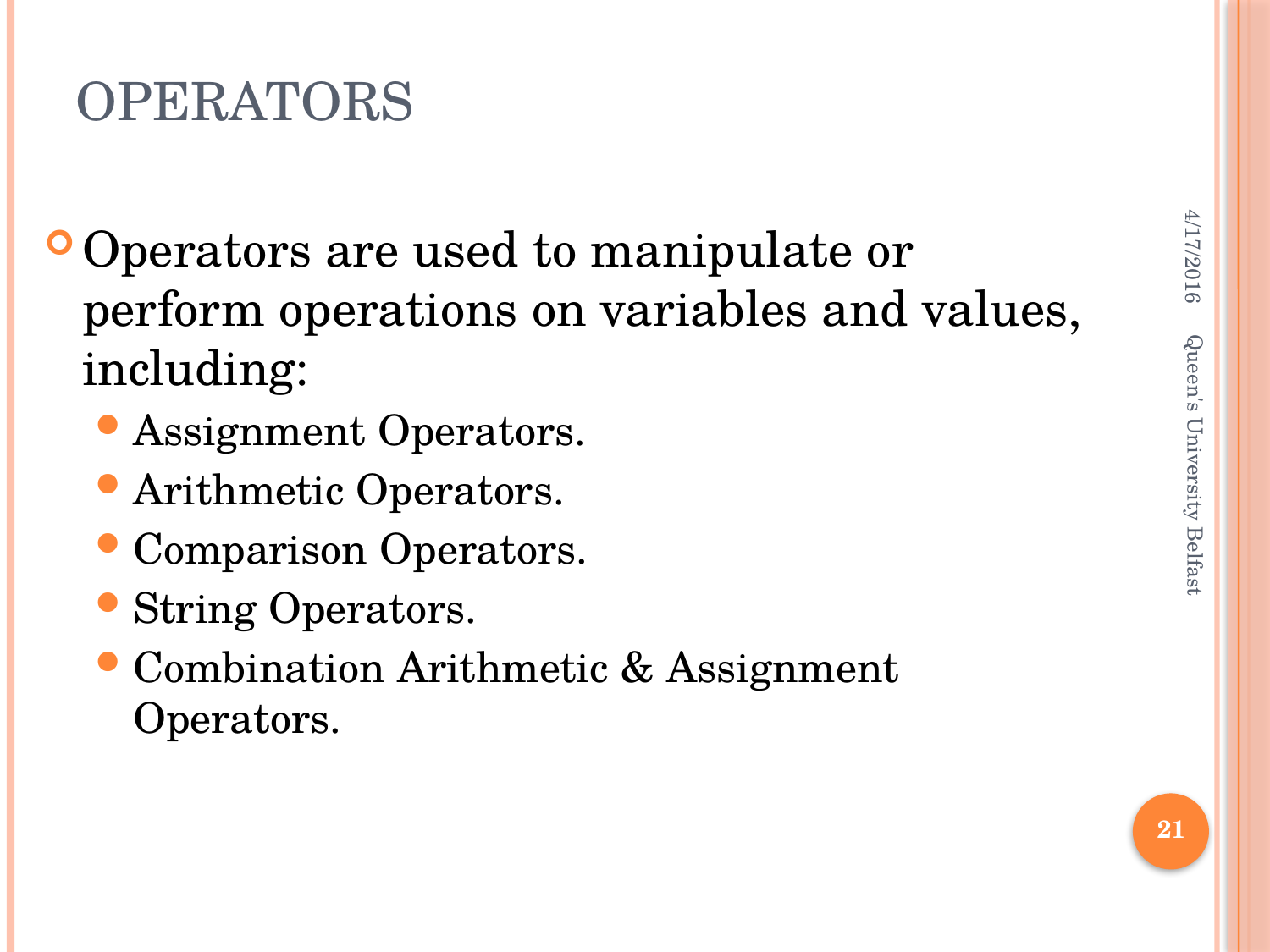

# Operators
4/17/2016
Operators are used to manipulate or perform operations on variables and values, including:
Assignment Operators.
Arithmetic Operators.
Comparison Operators.
String Operators.
Combination Arithmetic & Assignment Operators.

Queen's University Belfast
21